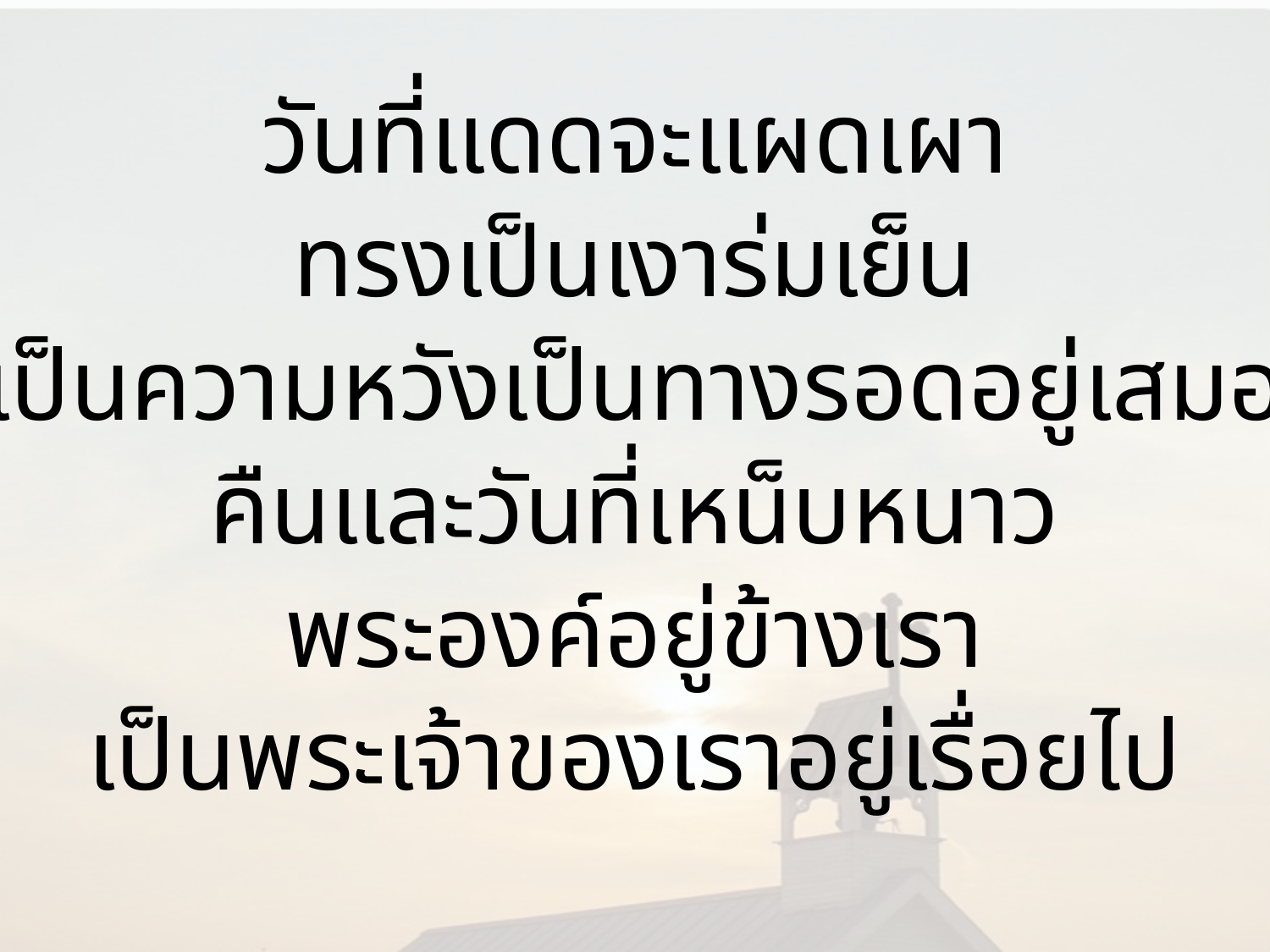

วันที่แดดจะแผดเผา
ทรงเป็นเงาร่มเย็น
เป็นความหวังเป็นทางรอดอยู่เสมอ
คืนและวันที่เหน็บหนาว
พระองค์อยู่ข้างเรา
เป็นพระเจ้าของเราอยู่เรื่อยไป